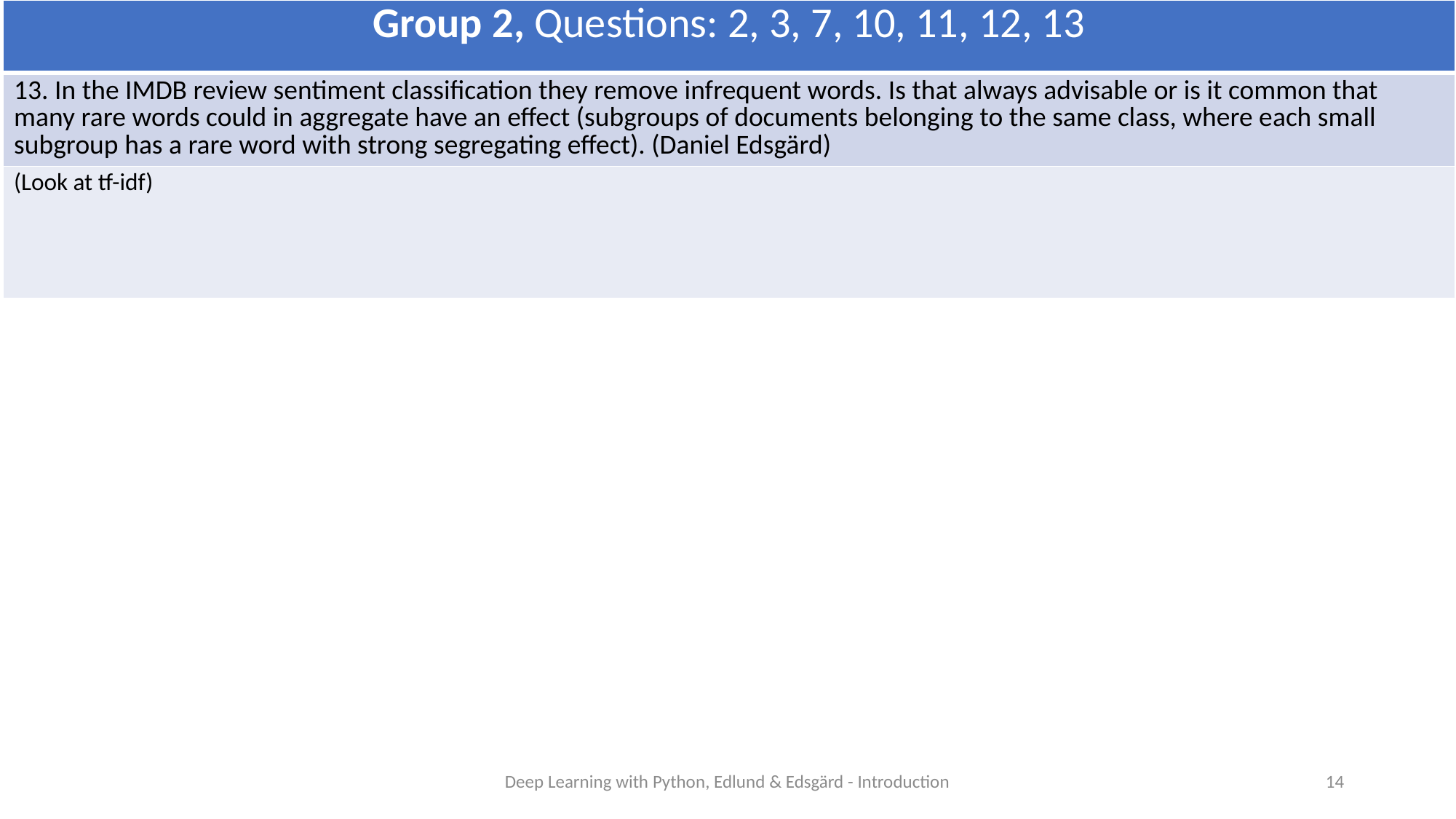

| Group 2, Questions: 2, 3, 7, 10, 11, 12, 13 |
| --- |
| 13. In the IMDB review sentiment classification they remove infrequent words. Is that always advisable or is it common that many rare words could in aggregate have an effect (subgroups of documents belonging to the same class, where each small subgroup has a rare word with strong segregating effect). (Daniel Edsgärd) |
| (Look at tf-idf) |
Deep Learning with Python, Edlund & Edsgärd - Introduction
14